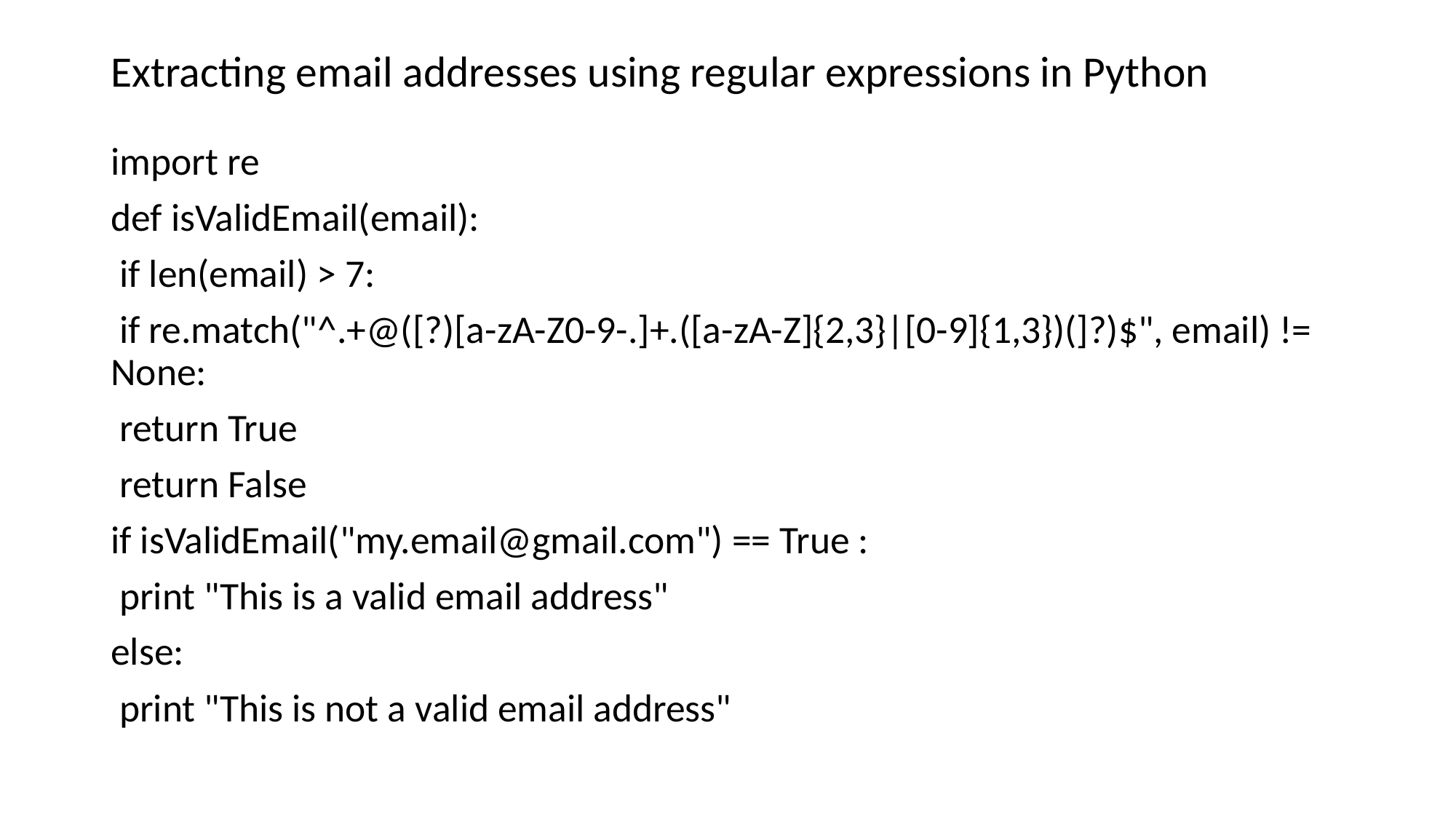

# Extracting email addresses using regular expressions in Python
import re
def isValidEmail(email):
 if len(email) > 7:
 if re.match("^.+@([?)[a-zA-Z0-9-.]+.([a-zA-Z]{2,3}|[0-9]{1,3})(]?)$", email) != None:
 return True
 return False
if isValidEmail("my.email@gmail.com") == True :
 print "This is a valid email address"
else:
 print "This is not a valid email address"